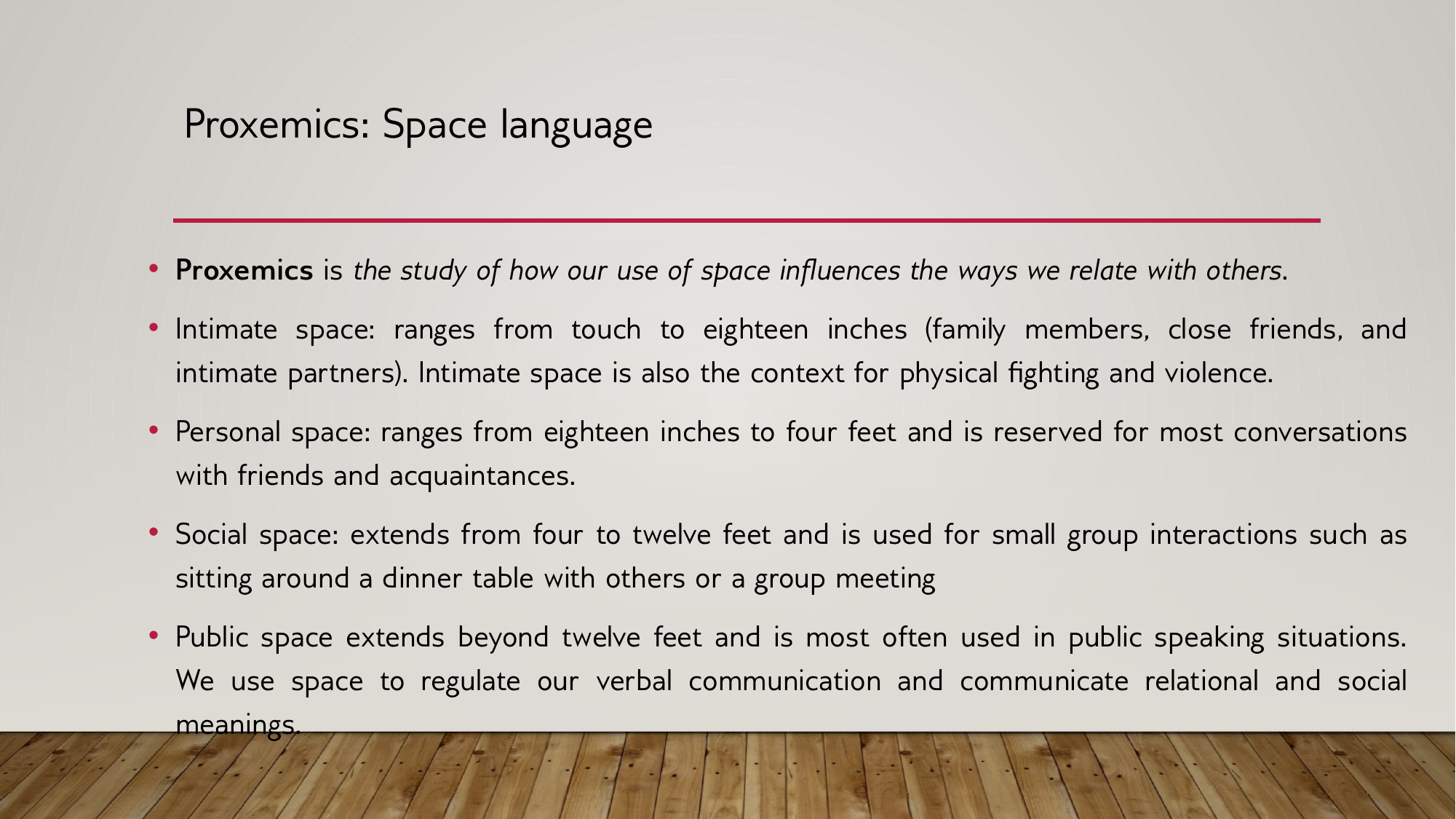

# Proxemics: Space language
Proxemics is the study of how our use of space influences the ways we relate with others.
Intimate space: ranges from touch to eighteen inches (family members, close friends, and intimate partners). Intimate space is also the context for physical fighting and violence.
Personal space: ranges from eighteen inches to four feet and is reserved for most conversations with friends and acquaintances.
Social space: extends from four to twelve feet and is used for small group interactions such as sitting around a dinner table with others or a group meeting
Public space extends beyond twelve feet and is most often used in public speaking situations. We use space to regulate our verbal communication and communicate relational and social meanings.